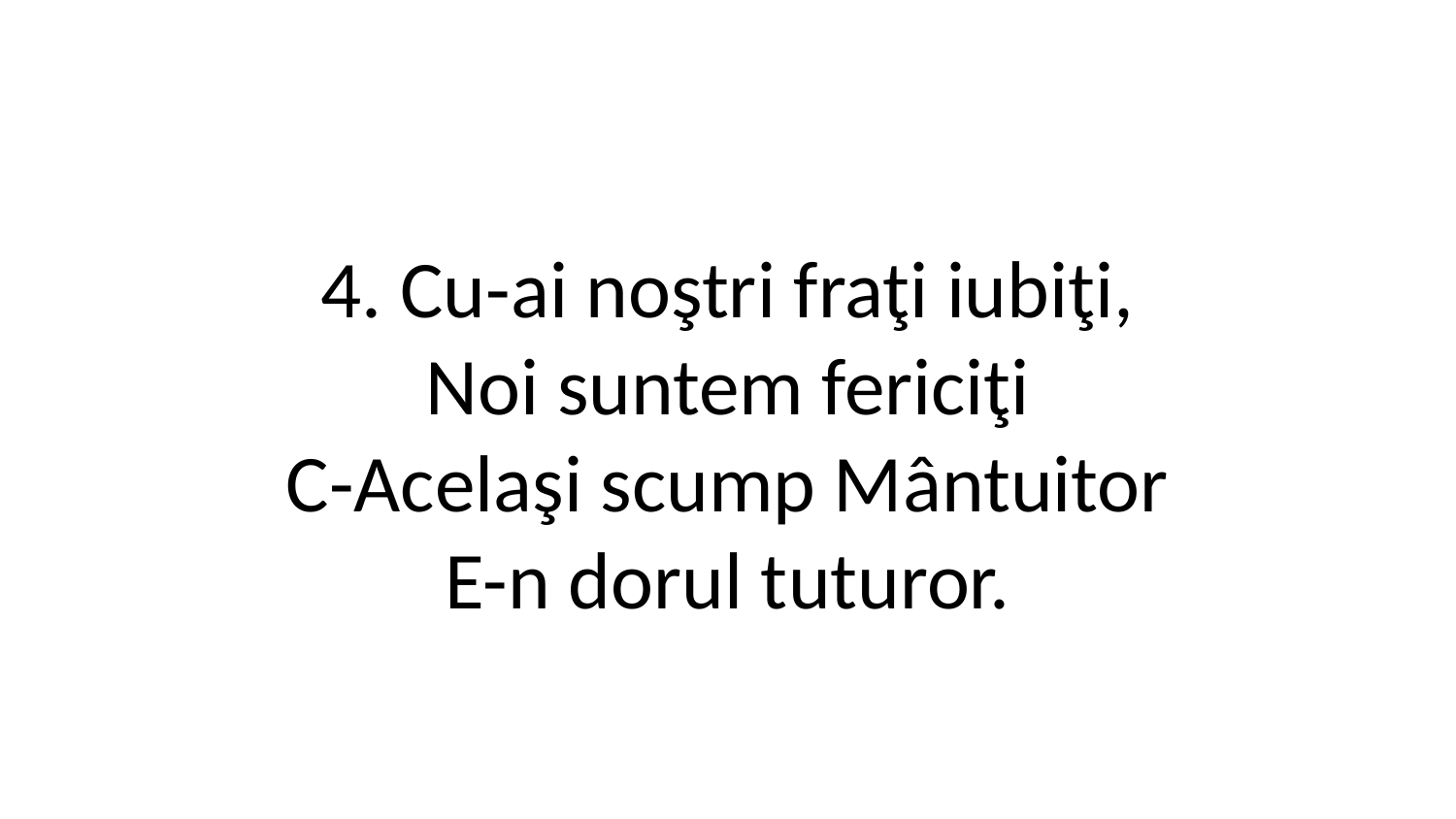

4. Cu-ai noştri fraţi iubiţi,
Noi suntem fericiţi
C-Acelaşi scump Mântuitor
E-n dorul tuturor.